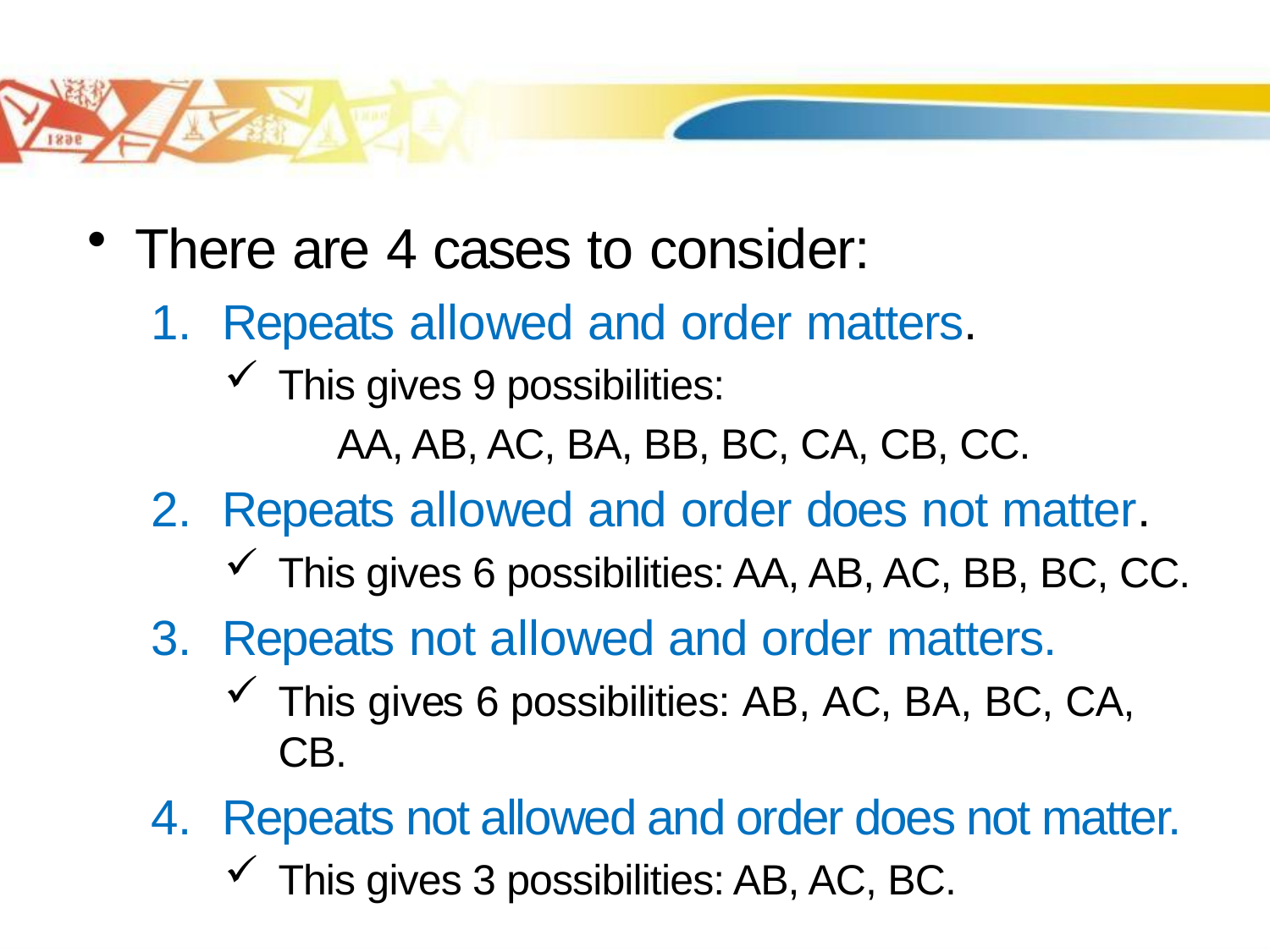

#
There are 4 cases to consider:
Repeats allowed and order matters.
This gives 9 possibilities:
          AA, AB, AC, BA, BB, BC, CA, CB, CC.
Repeats allowed and order does not matter.
This gives 6 possibilities: AA, AB, AC, BB, BC, CC.
Repeats not allowed and order matters.
This gives 6 possibilities: AB, AC, BA, BC, CA, CB.
Repeats not allowed and order does not matter.
This gives 3 possibilities: AB, AC, BC.